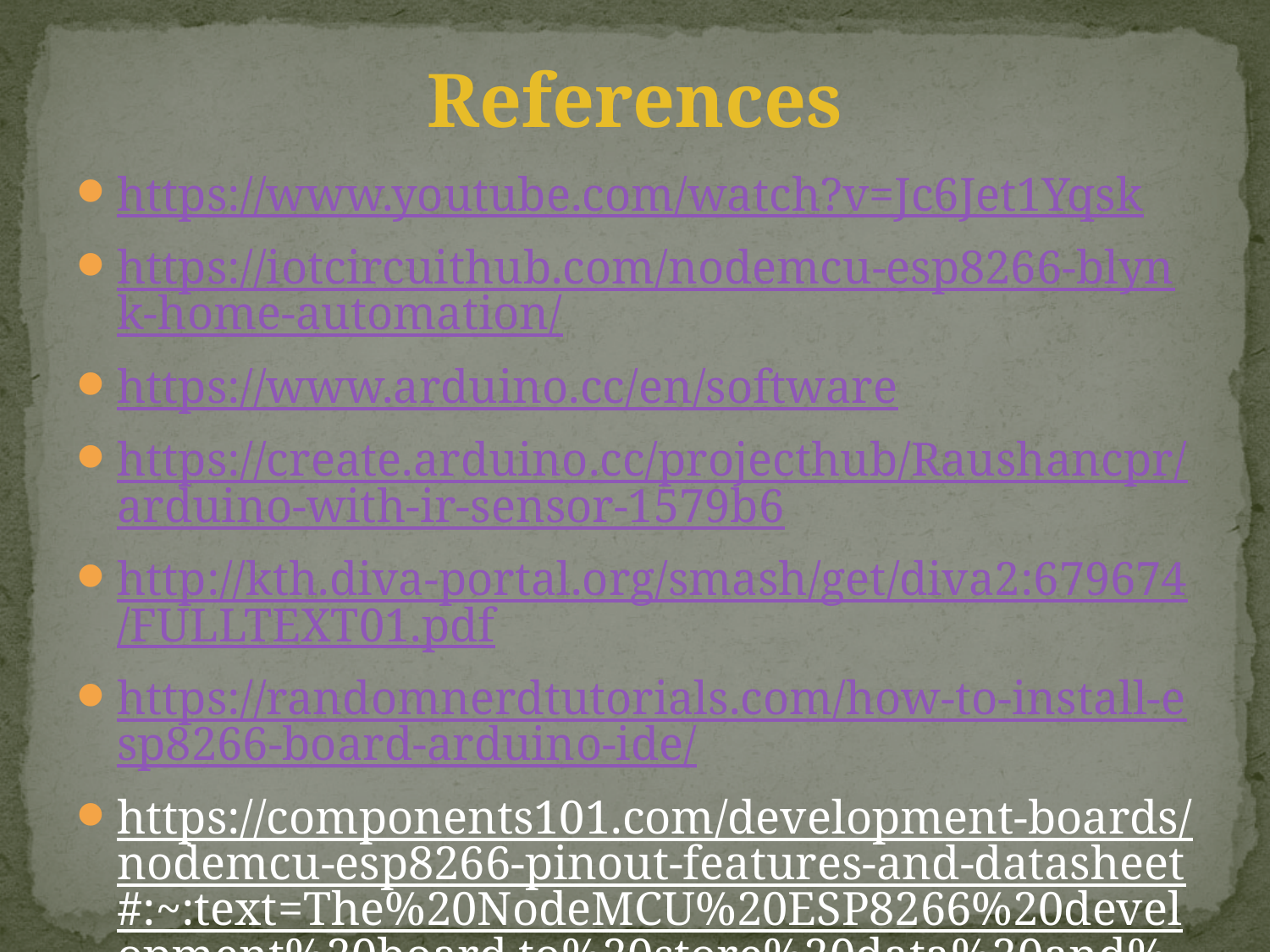

# References
https://www.youtube.com/watch?v=Jc6Jet1Yqsk
https://iotcircuithub.com/nodemcu-esp8266-blynk-home-automation/
https://www.arduino.cc/en/software
https://create.arduino.cc/projecthub/Raushancpr/arduino-with-ir-sensor-1579b6
http://kth.diva-portal.org/smash/get/diva2:679674/FULLTEXT01.pdf
https://randomnerdtutorials.com/how-to-install-esp8266-board-arduino-ide/
https://components101.com/development-boards/nodemcu-esp8266-pinout-features-and-datasheet#:~:text=The%20NodeMCU%20ESP8266%20development%20board,to%20store%20data%20and%20programs.